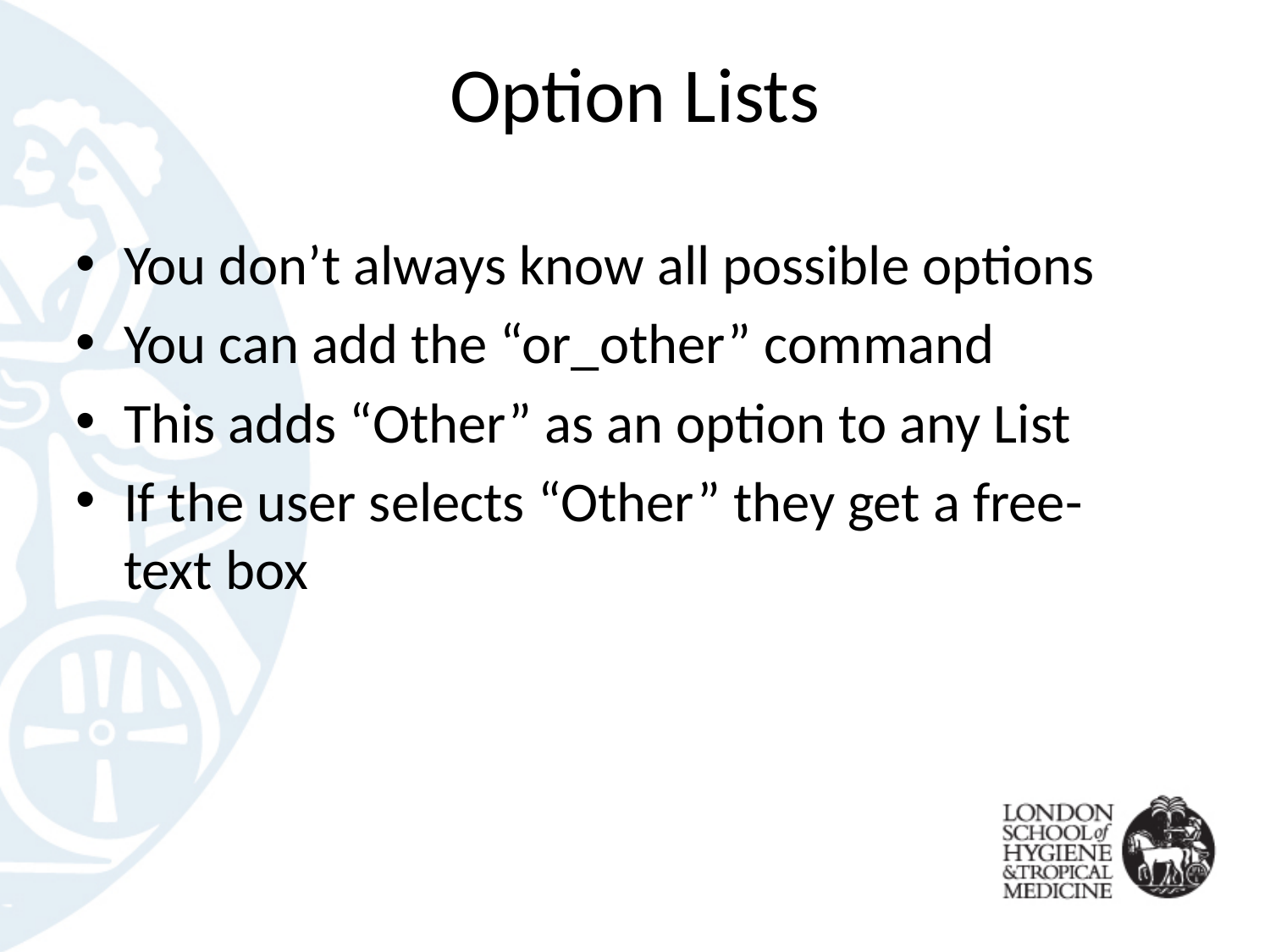

# Option Lists
You don’t always know all possible options
You can add the “or_other” command
This adds “Other” as an option to any List
If the user selects “Other” they get a free-text box